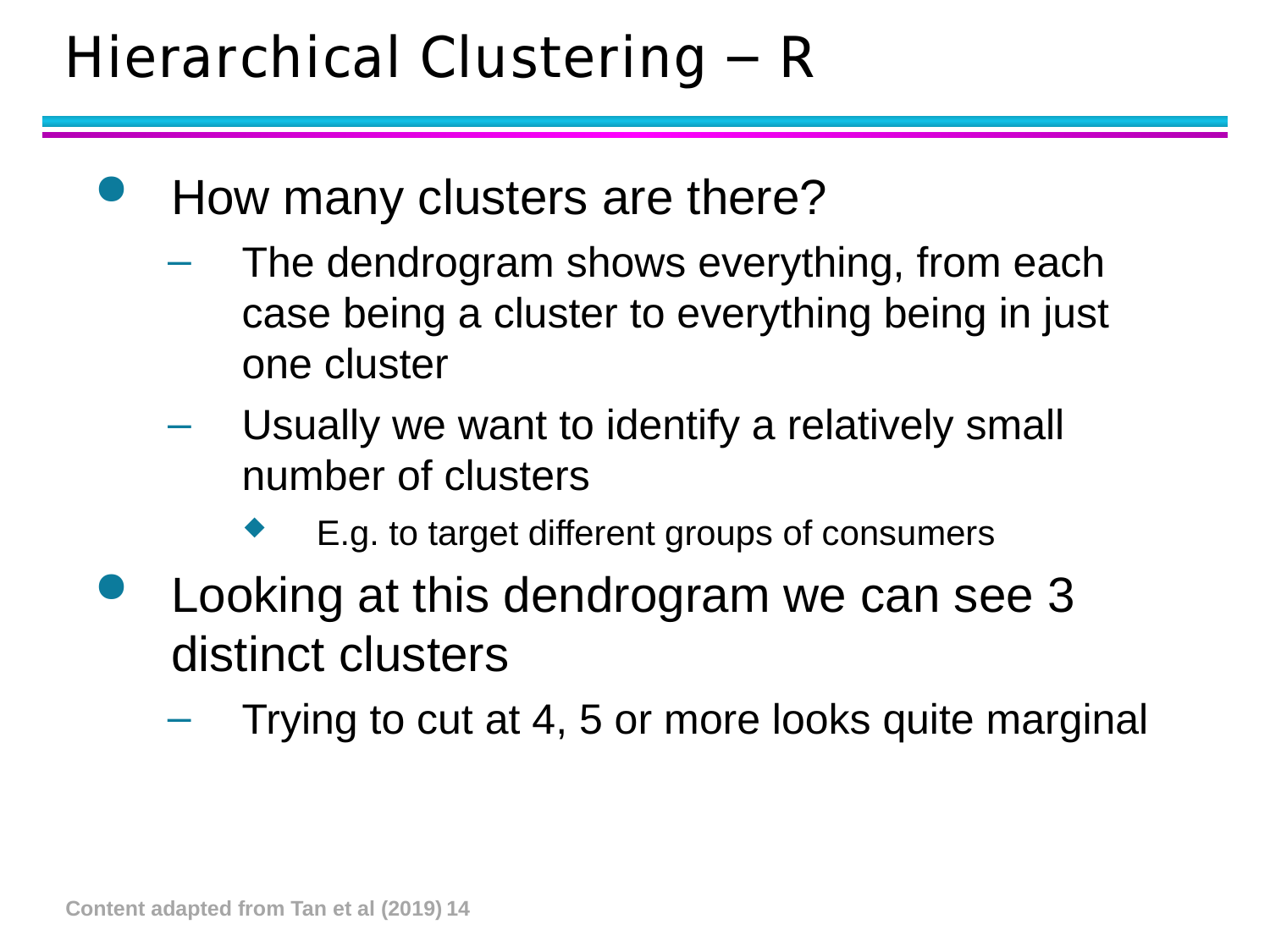

# Hierarchical Clustering – R
How many clusters are there?
The dendrogram shows everything, from each case being a cluster to everything being in just one cluster
Usually we want to identify a relatively small number of clusters
E.g. to target different groups of consumers
Looking at this dendrogram we can see 3 distinct clusters
Trying to cut at 4, 5 or more looks quite marginal